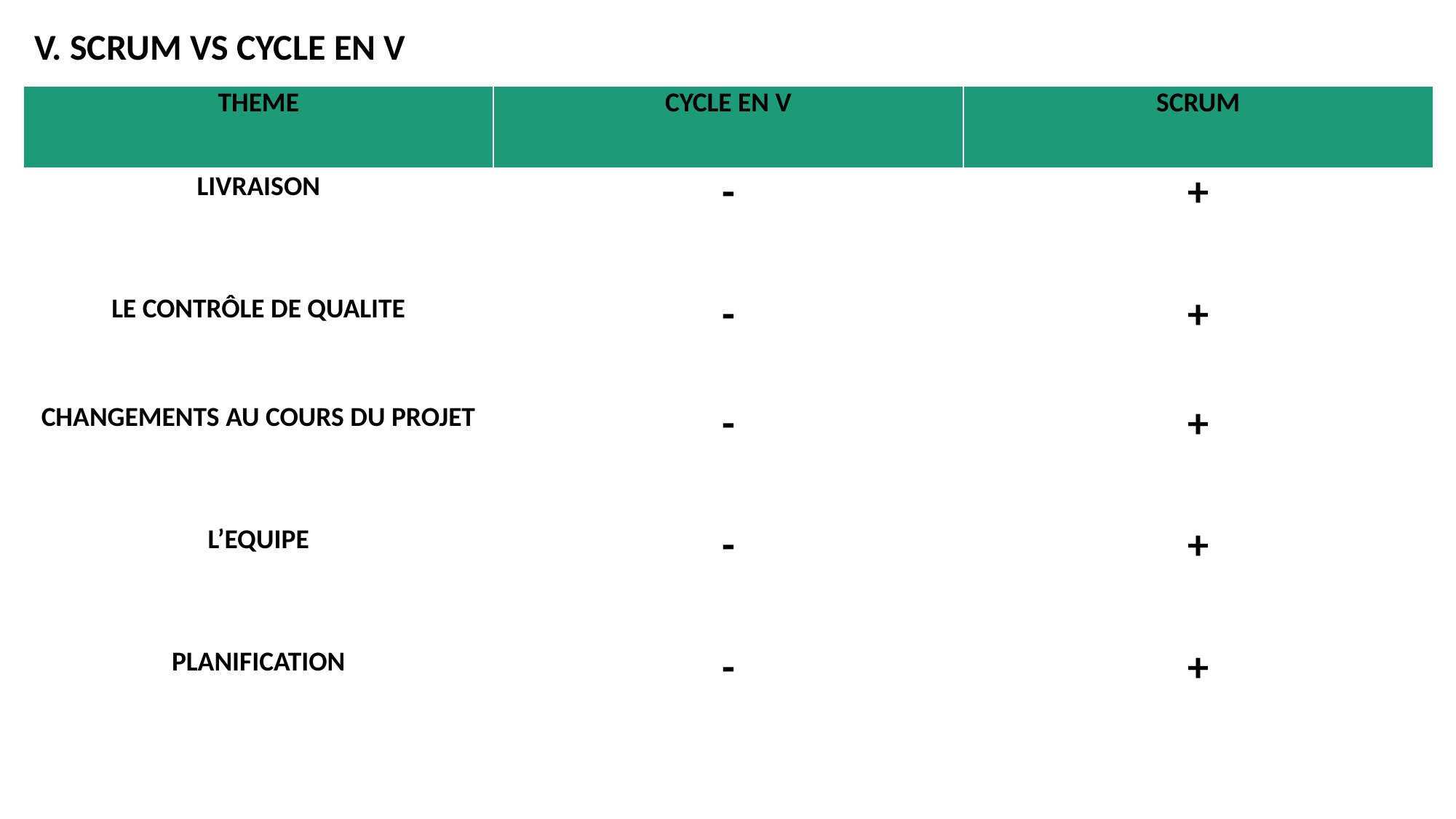

V. SCRUM VS CYCLE EN V
| THEME | CYCLE EN V | SCRUM |
| --- | --- | --- |
| LIVRAISON | - | + |
| LE CONTRÔLE DE QUALITE | - | + |
| CHANGEMENTS AU COURS DU PROJET | - | + |
| L’EQUIPE | - | + |
| PLANIFICATION | - | + |